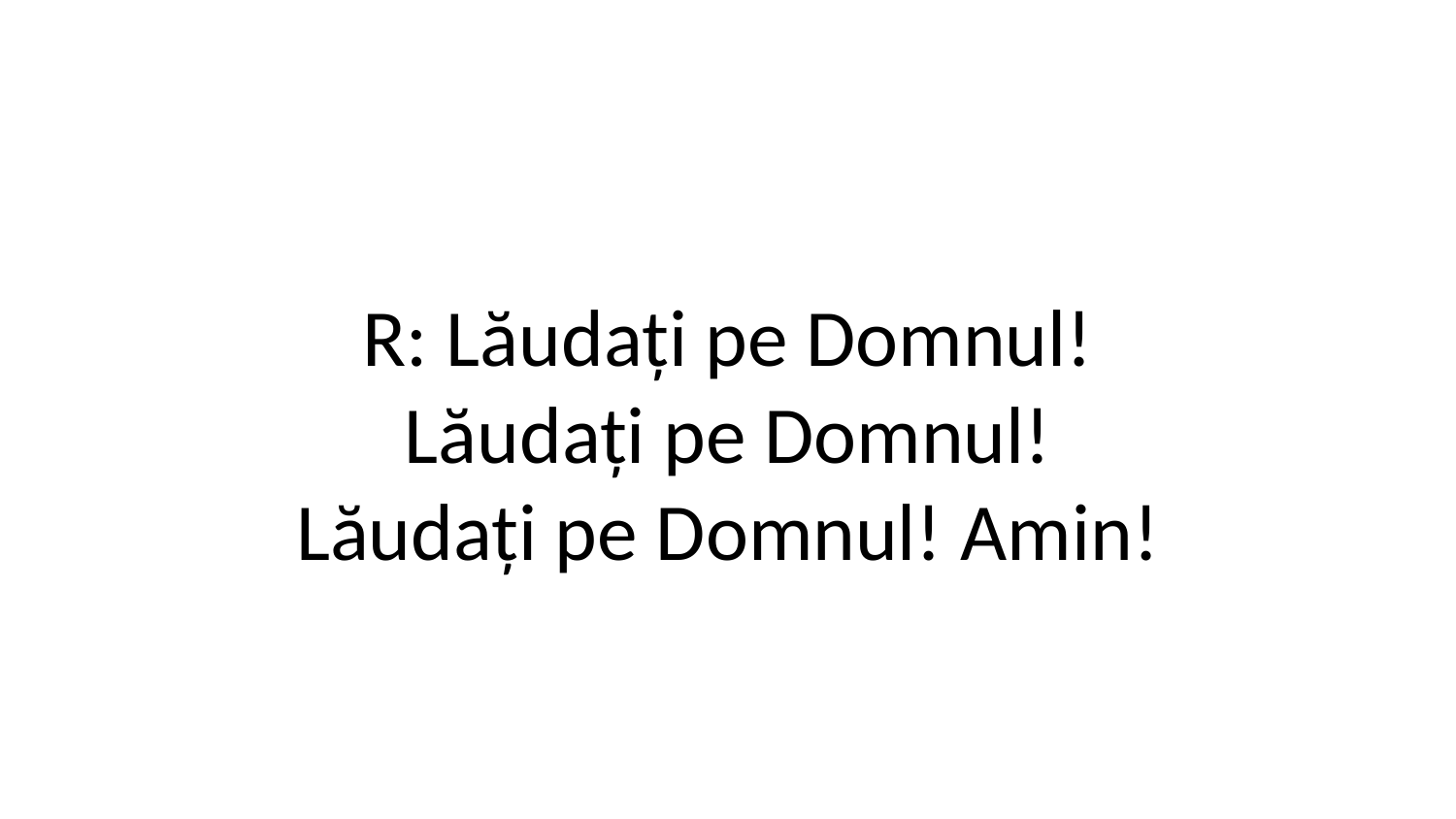

R: Lăudați pe Domnul!
Lăudați pe Domnul!
Lăudați pe Domnul! Amin!